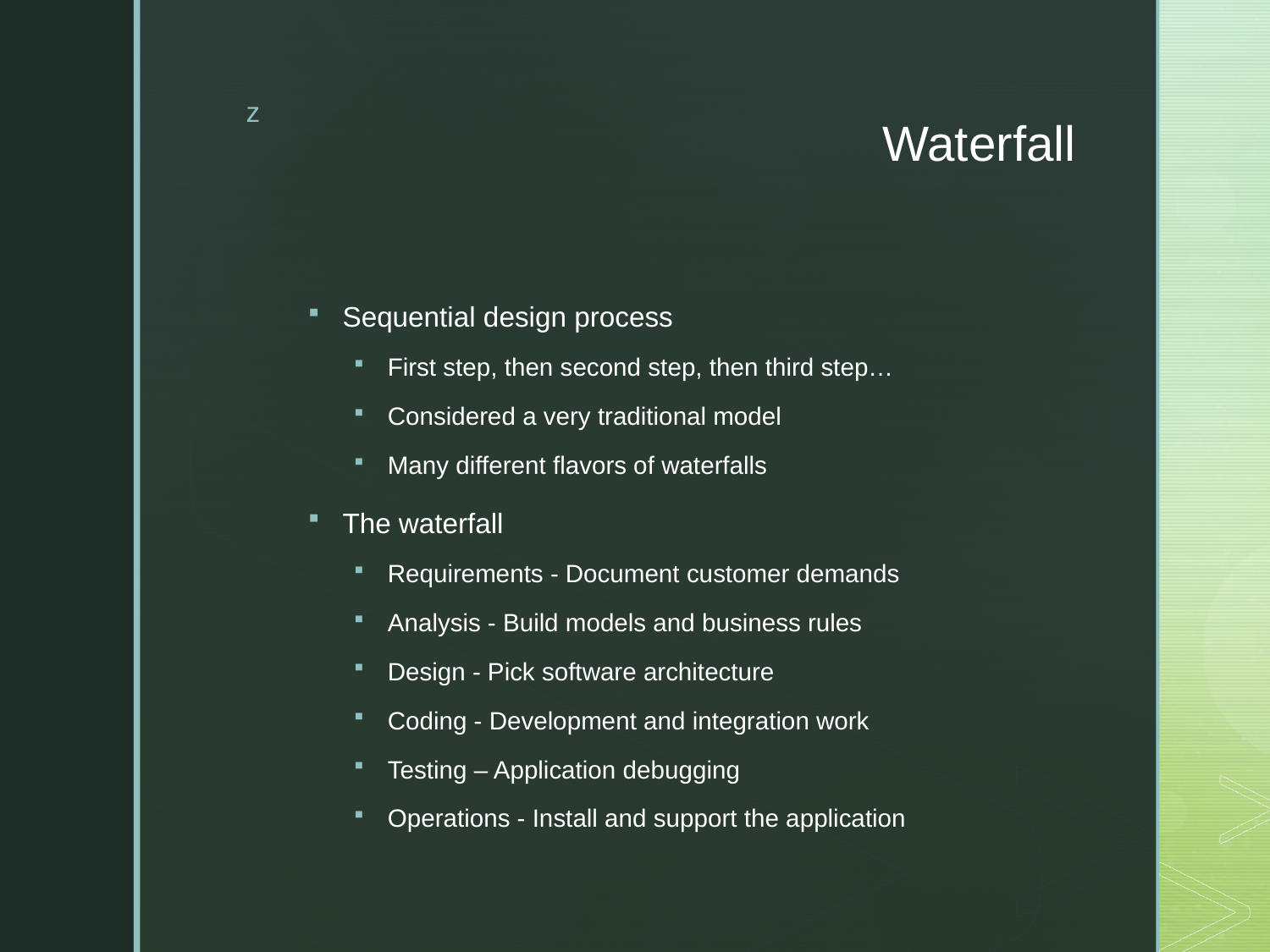

# Waterfall
Sequential design process
First step, then second step, then third step…
Considered a very traditional model
Many different flavors of waterfalls
The waterfall
Requirements - Document customer demands
Analysis - Build models and business rules
Design - Pick software architecture
Coding - Development and integration work
Testing – Application debugging
Operations - Install and support the application